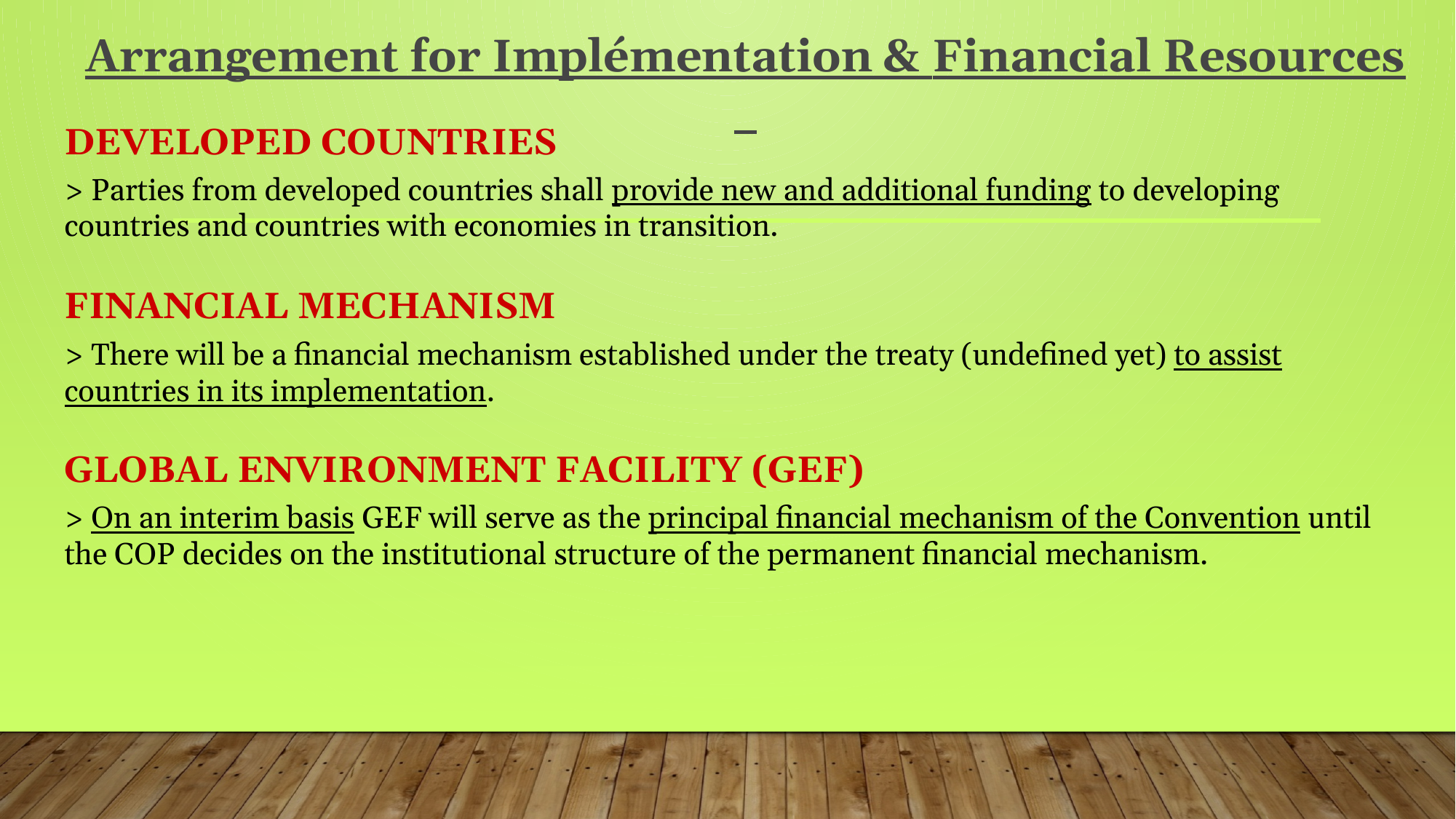

Arrangement for Implémentation & Financial Resources

DEVELOPED COUNTRIES
> Parties from developed countries shall provide new and additional funding to developing countries and countries with economies in transition.
FINANCIAL MECHANISM
> There will be a financial mechanism established under the treaty (undefined yet) to assist countries in its implementation.
GLOBAL ENVIRONMENT FACILITY (GEF)
> On an interim basis GEF will serve as the principal financial mechanism of the Convention until the COP decides on the institutional structure of the permanent financial mechanism.